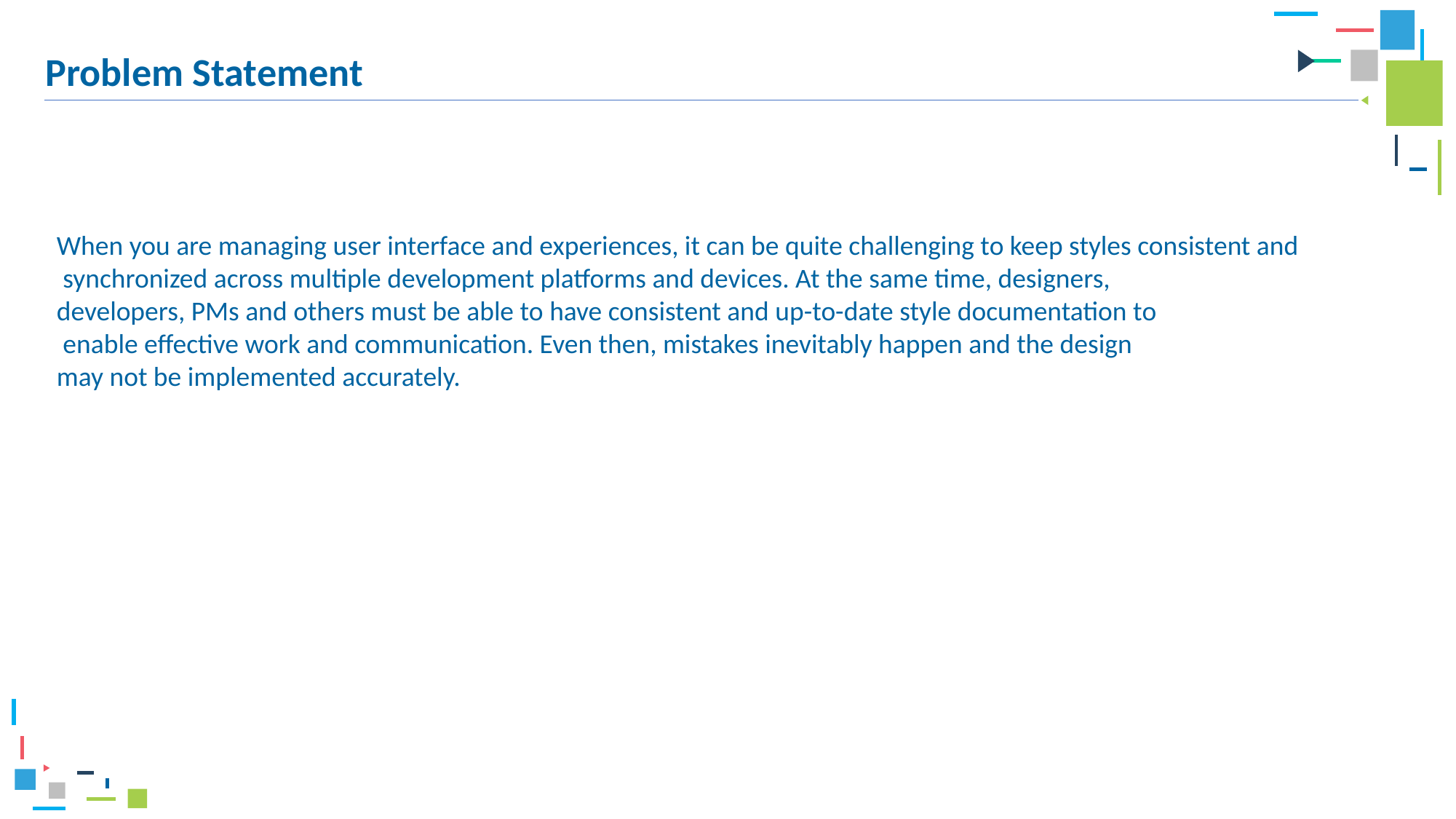

Problem Statement

When you are managing user interface and experiences, it can be quite challenging to keep styles consistent and
 synchronized across multiple development platforms and devices. At the same time, designers,
developers, PMs and others must be able to have consistent and up-to-date style documentation to
 enable effective work and communication. Even then, mistakes inevitably happen and the design
may not be implemented accurately.